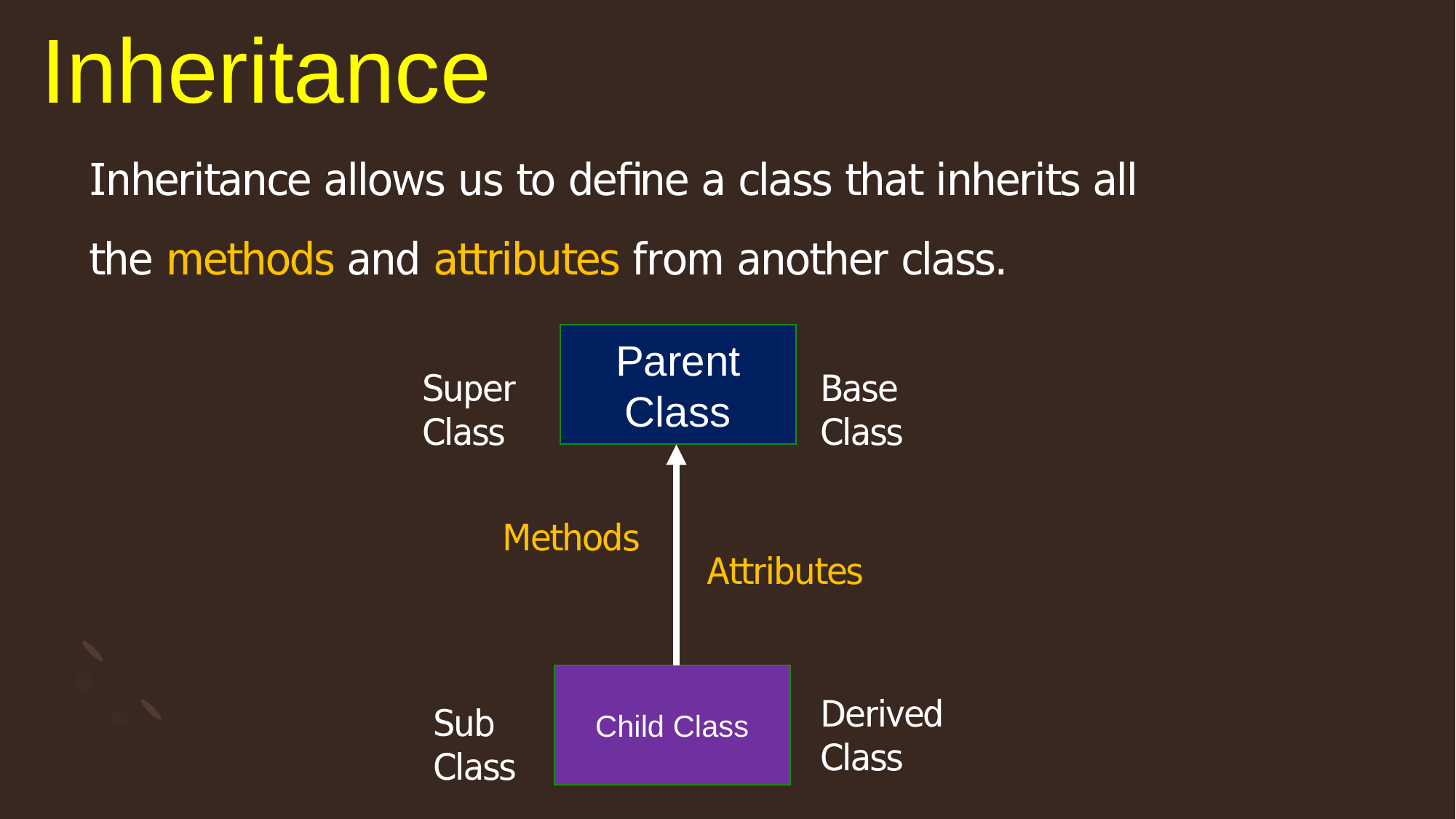

# Inheritance
Inheritance allows us to define a class that inherits all the methods and attributes from another class.
Parent Class
Super
Class
Base
Class
Methods
Attributes
Child Class
Derived Class
Sub
Class